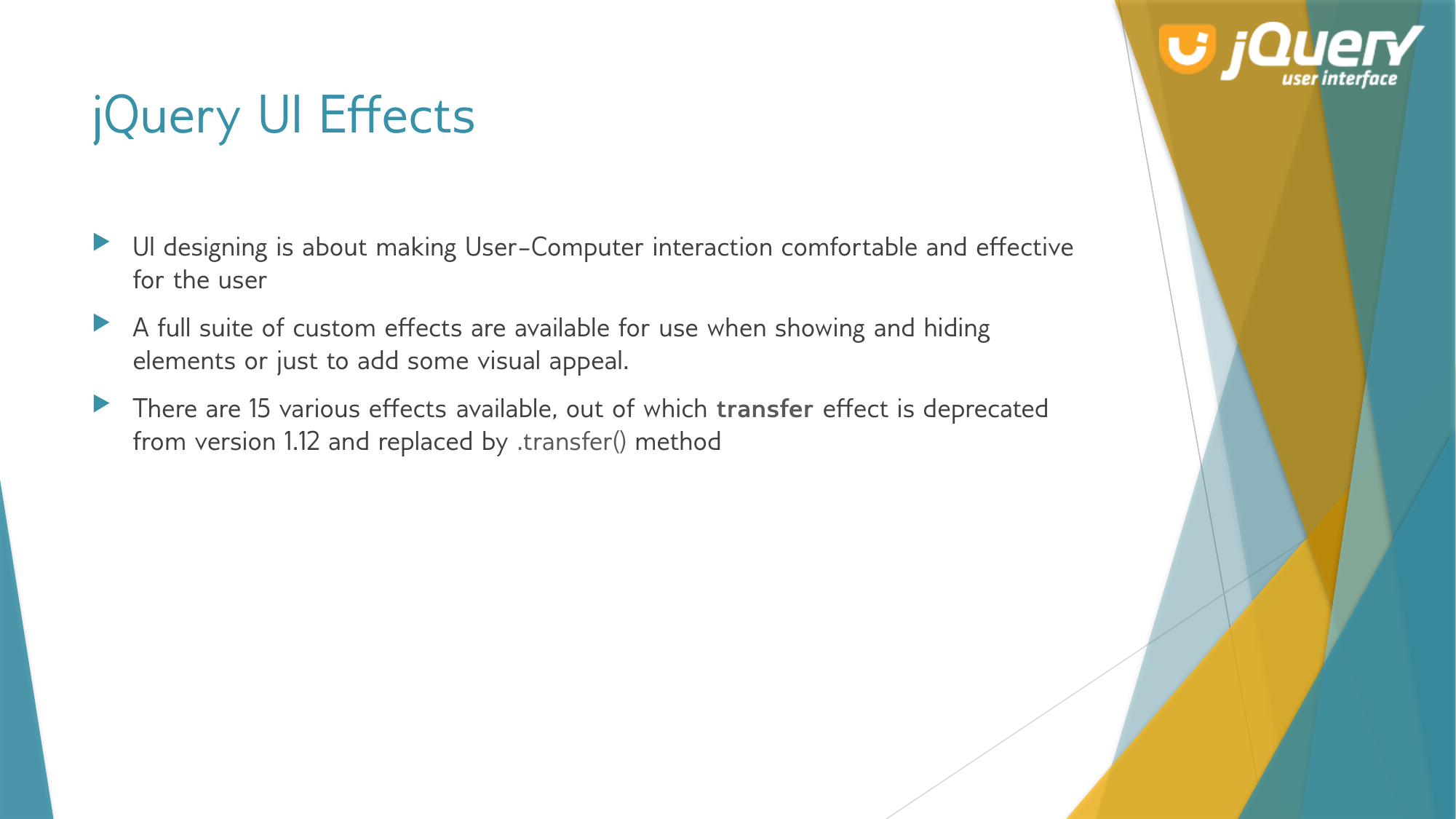

# jQuery UI Effects
UI designing is about making User–Computer interaction comfortable and effective for the user
A full suite of custom effects are available for use when showing and hiding elements or just to add some visual appeal.
There are 15 various effects available, out of which transfer effect is deprecated from version 1.12 and replaced by .transfer() method